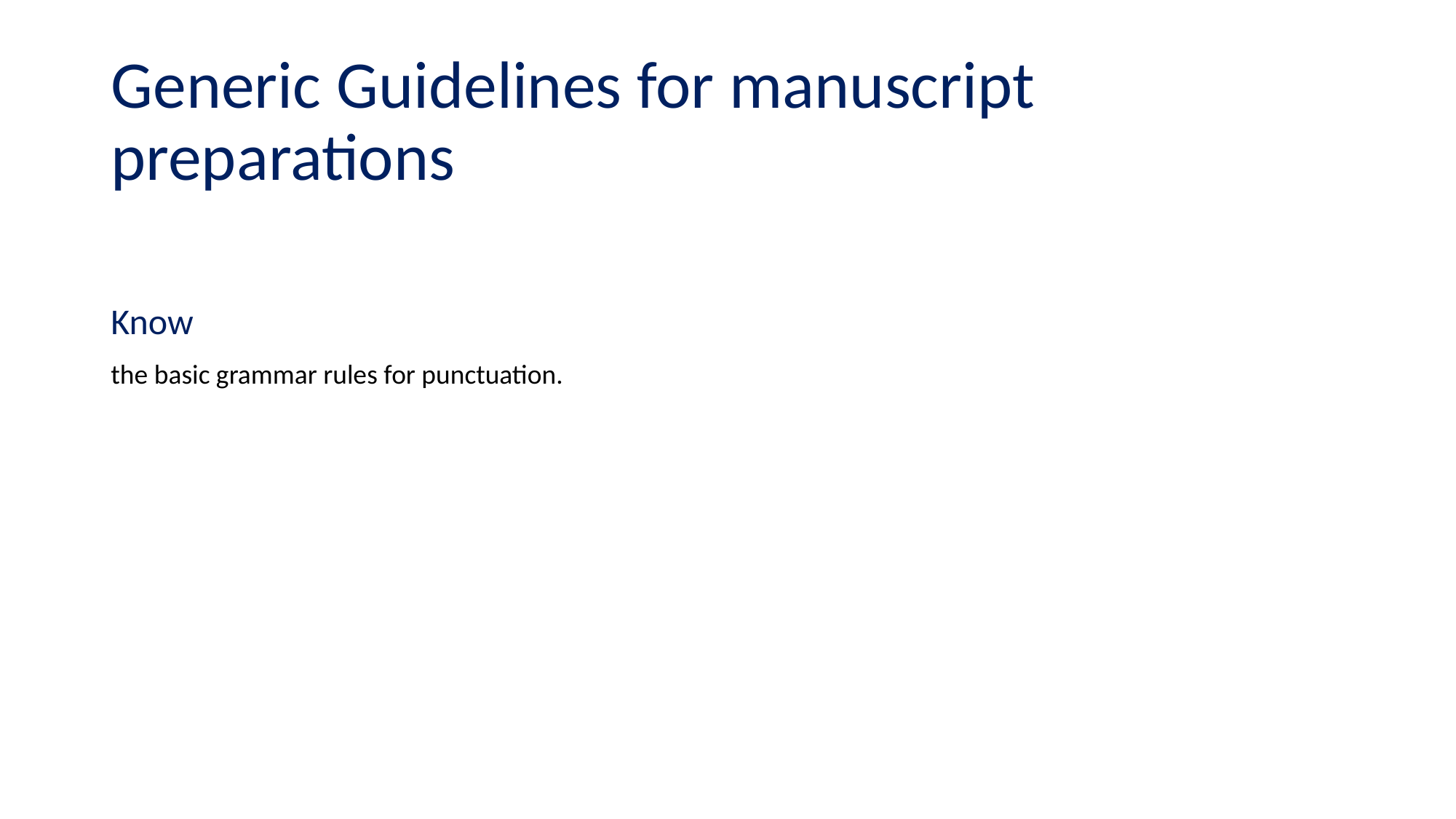

# Generic Guidelines for manuscript preparations
Know
the basic grammar rules for punctuation.